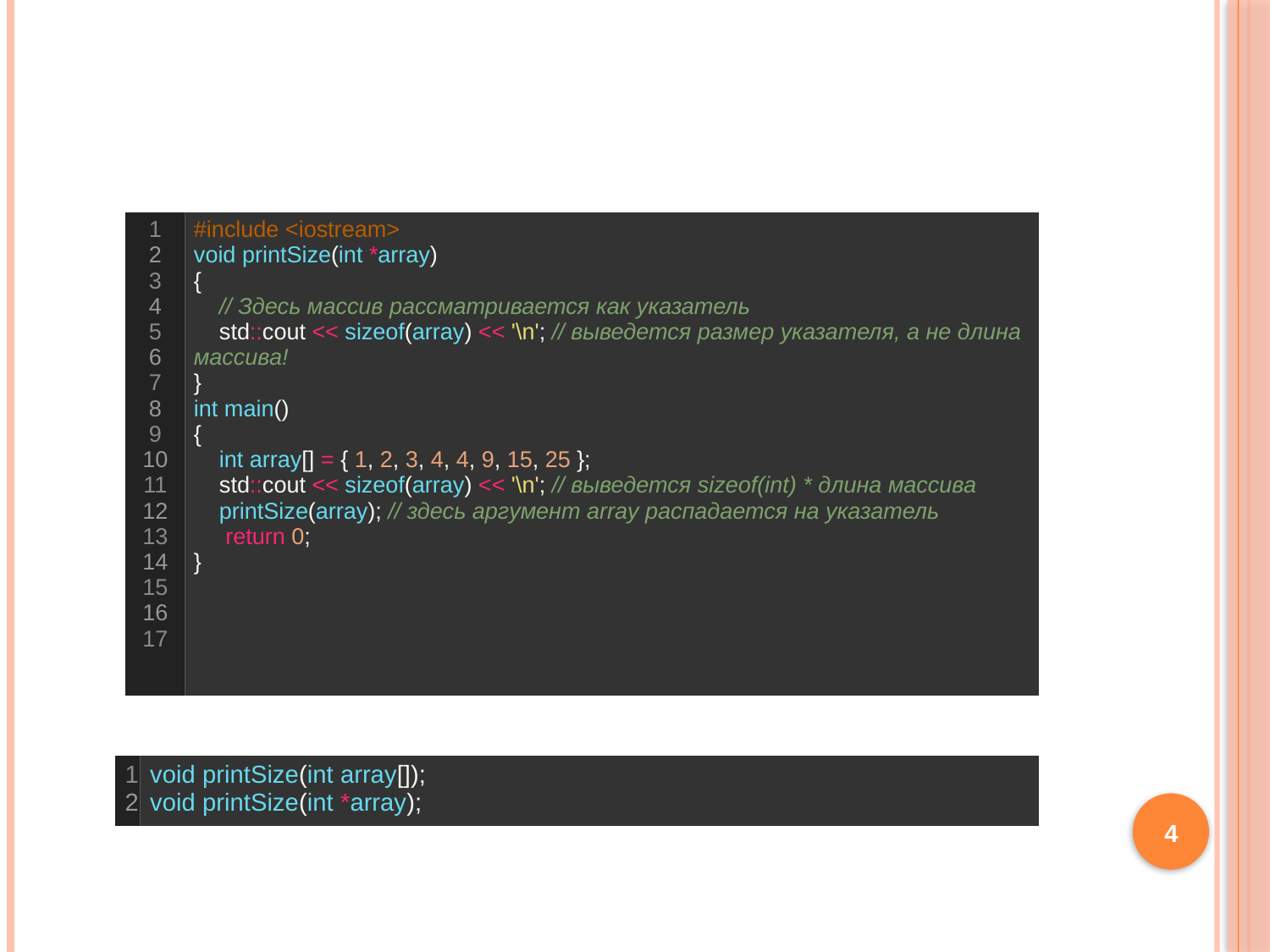

#
| 1 2 3 4 5 6 7 8 9 10 11 12 13 14 15 16 17 | #include <iostream> void printSize(int \*array) {     // Здесь массив рассматривается как указатель     std::cout << sizeof(array) << '\n'; // выведется размер указателя, а не длина массива! } int main() {     int array[] = { 1, 2, 3, 4, 4, 9, 15, 25 };     std::cout << sizeof(array) << '\n'; // выведется sizeof(int) \* длина массива     printSize(array); // здесь аргумент array распадается на указатель      return 0; } |
| --- | --- |
| 1 2 | void printSize(int array[]); void printSize(int \*array); |
| --- | --- |
4